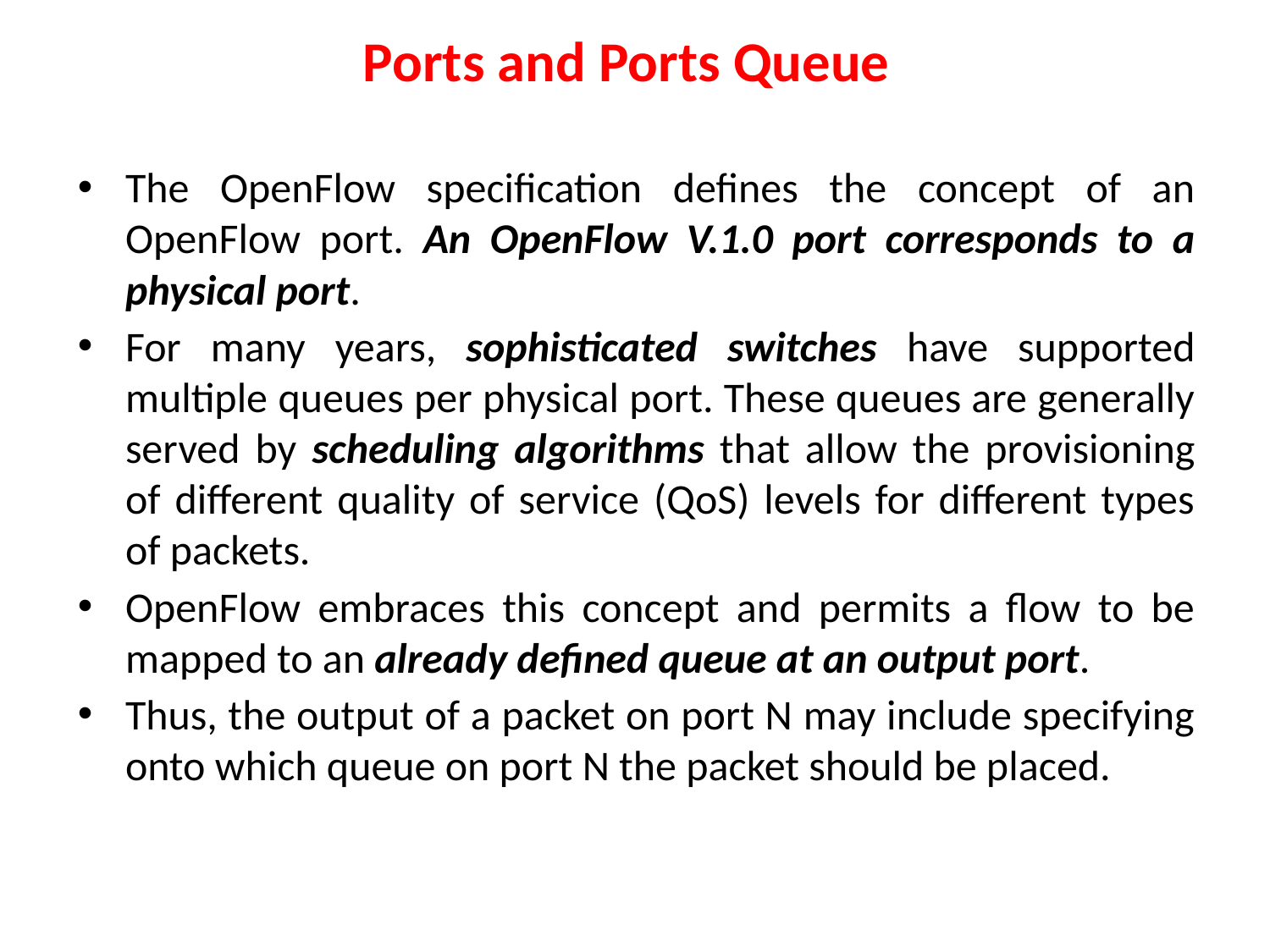

# Ports and Ports Queue
The OpenFlow specification defines the concept of an OpenFlow port. An OpenFlow V.1.0 port corresponds to a physical port.
For many years, sophisticated switches have supported multiple queues per physical port. These queues are generally served by scheduling algorithms that allow the provisioning of different quality of service (QoS) levels for different types of packets.
OpenFlow embraces this concept and permits a flow to be mapped to an already defined queue at an output port.
Thus, the output of a packet on port N may include specifying onto which queue on port N the packet should be placed.